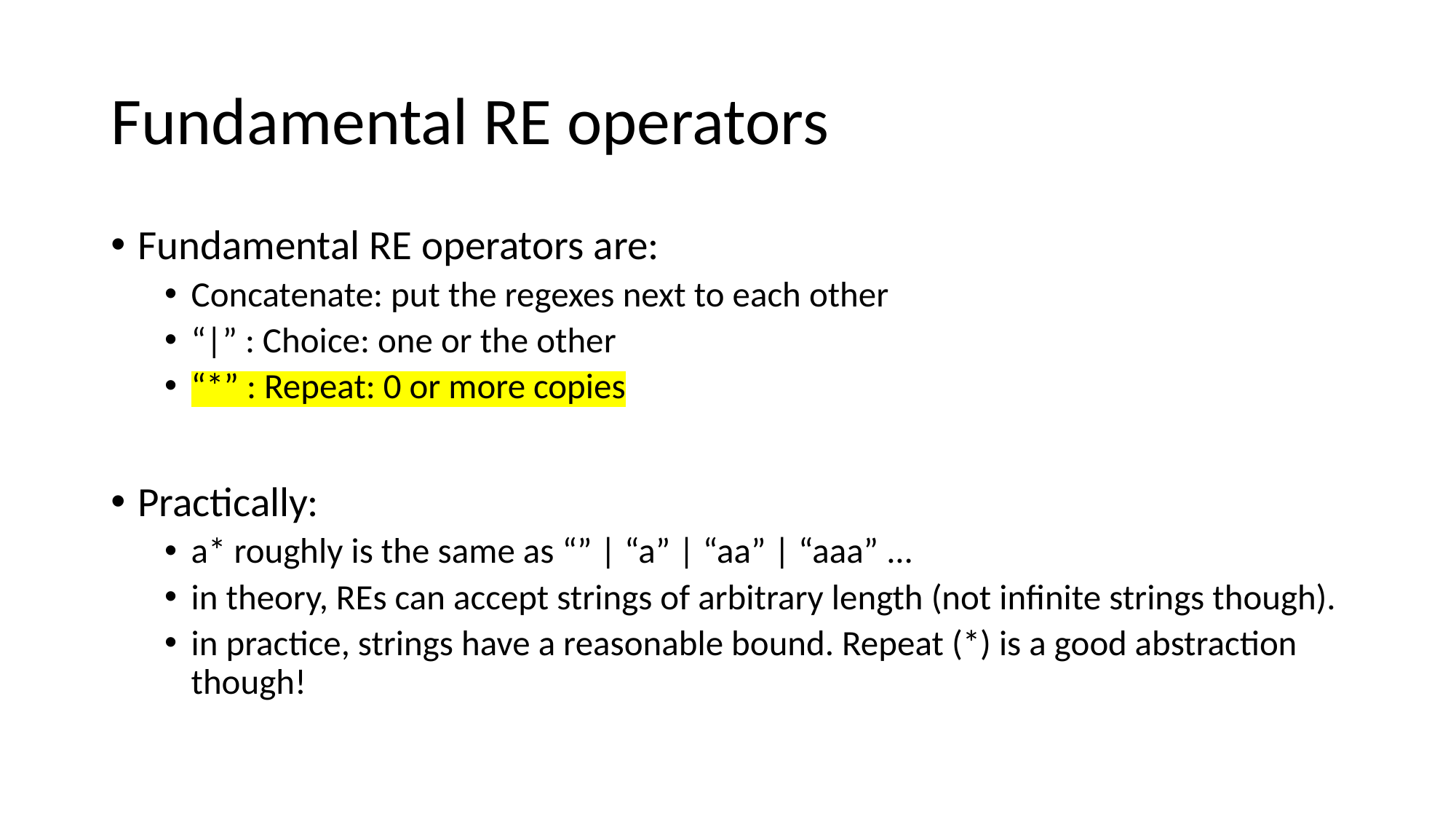

# Fundamental RE operators
Fundamental RE operators are:
Concatenate: put the regexes next to each other
“|” : Choice: one or the other
“*” : Repeat: 0 or more copies

Practically:
a* roughly is the same as “” | “a” | “aa” | “aaa” ...
in theory, REs can accept strings of arbitrary length (not infinite strings though).
in practice, strings have a reasonable bound. Repeat (*) is a good abstraction though!